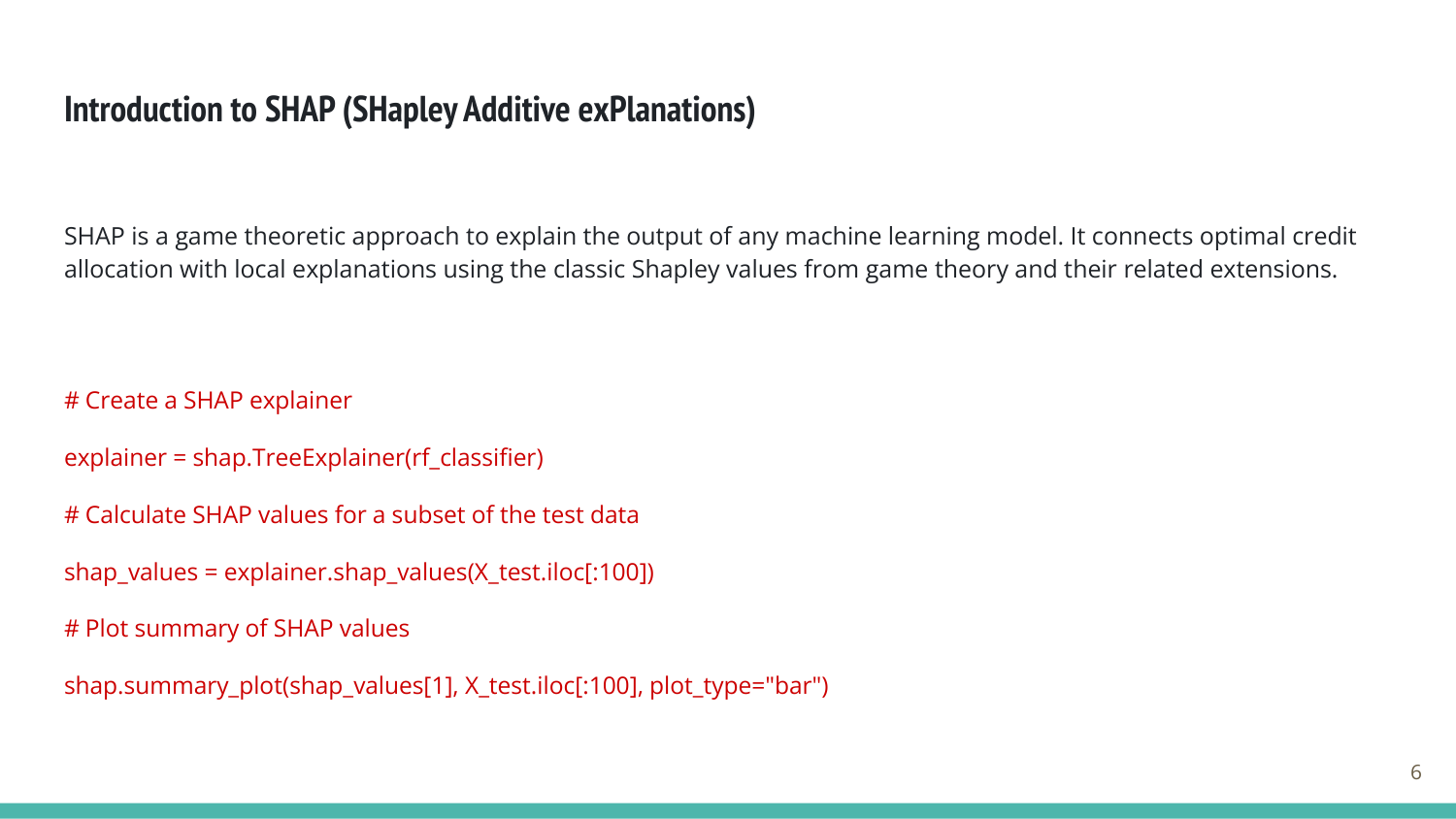

# Introduction to SHAP (SHapley Additive exPlanations)
SHAP is a game theoretic approach to explain the output of any machine learning model. It connects optimal credit allocation with local explanations using the classic Shapley values from game theory and their related extensions.

# Create a SHAP explainer
explainer = shap.TreeExplainer(rf_classifier)
# Calculate SHAP values for a subset of the test data
shap_values = explainer.shap_values(X_test.iloc[:100])
# Plot summary of SHAP values
shap.summary_plot(shap_values[1], X_test.iloc[:100], plot_type="bar")

6